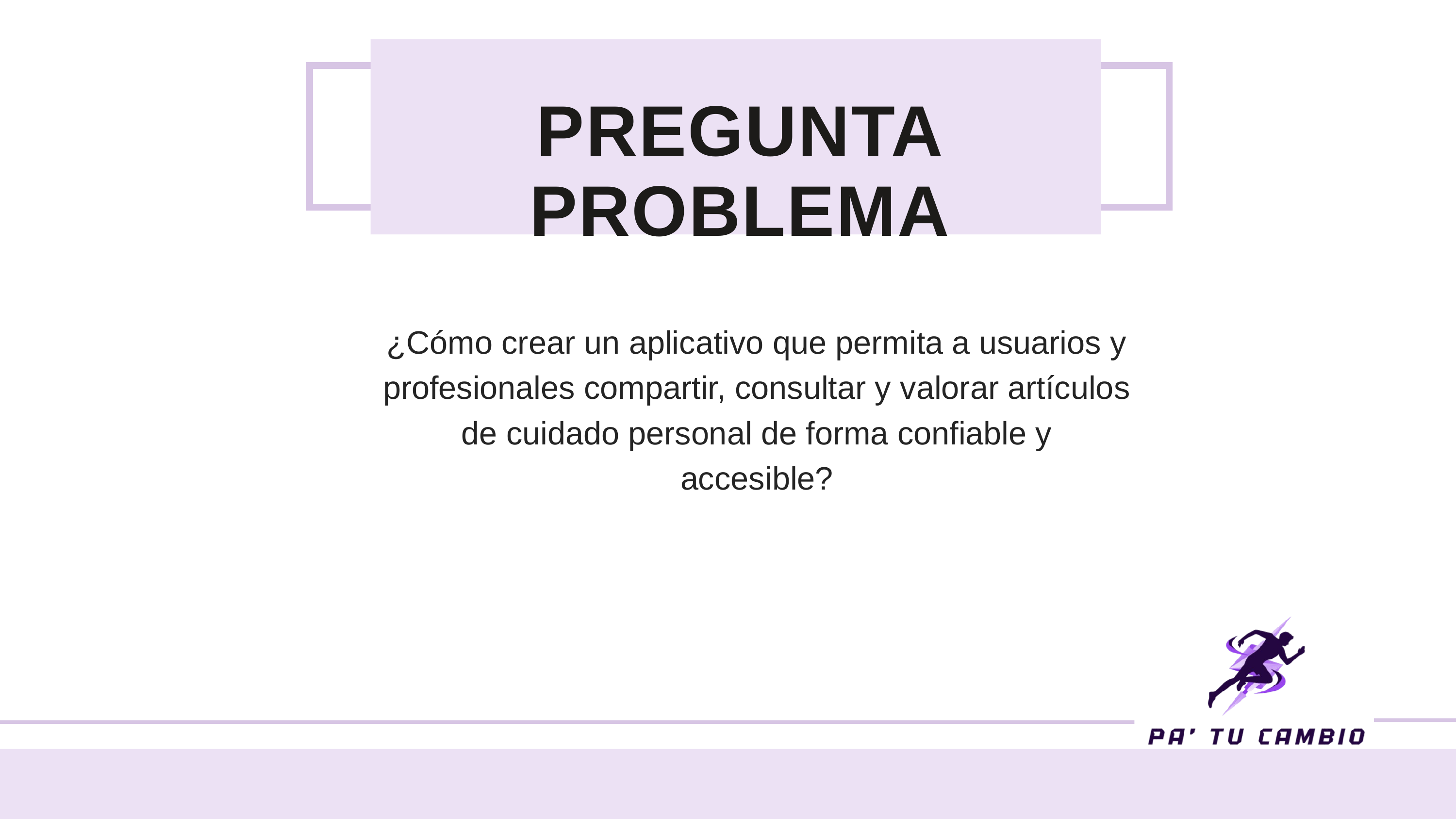

PREGUNTA PROBLEMA
¿Cómo crear un aplicativo que permita a usuarios y profesionales compartir, consultar y valorar artículos de cuidado personal de forma confiable y accesible?